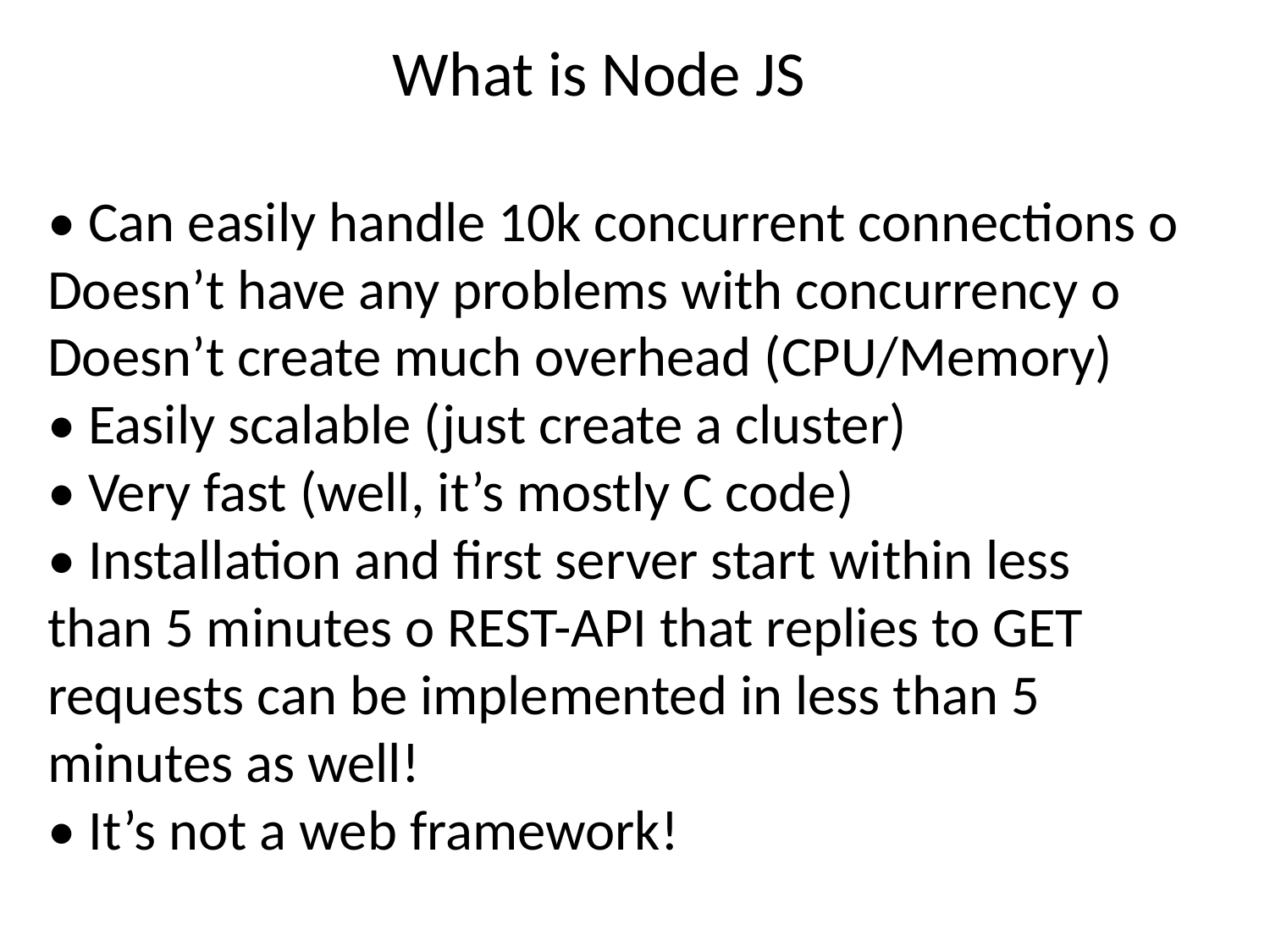

What is Node JS

• Can easily handle 10k concurrent connections o Doesn’t have any problems with concurrency o Doesn’t create much overhead (CPU/Memory)
• Easily scalable (just create a cluster)
• Very fast (well, it’s mostly C code)
• Installation and first server start within less than 5 minutes o REST-API that replies to GET requests can be implemented in less than 5 minutes as well!
• It’s not a web framework!